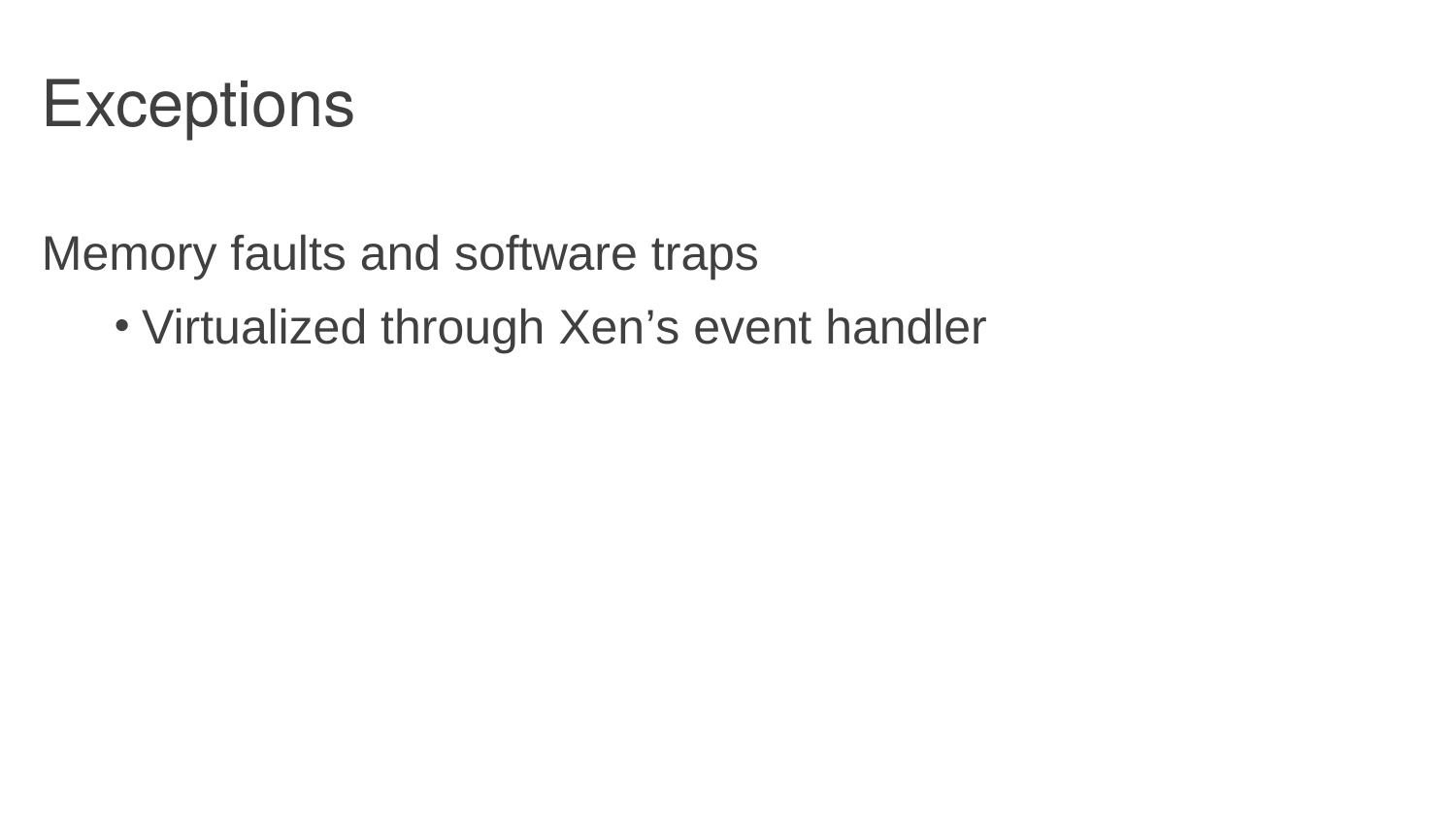

# Exceptions
Memory faults and software traps
Virtualized through Xen’s event handler